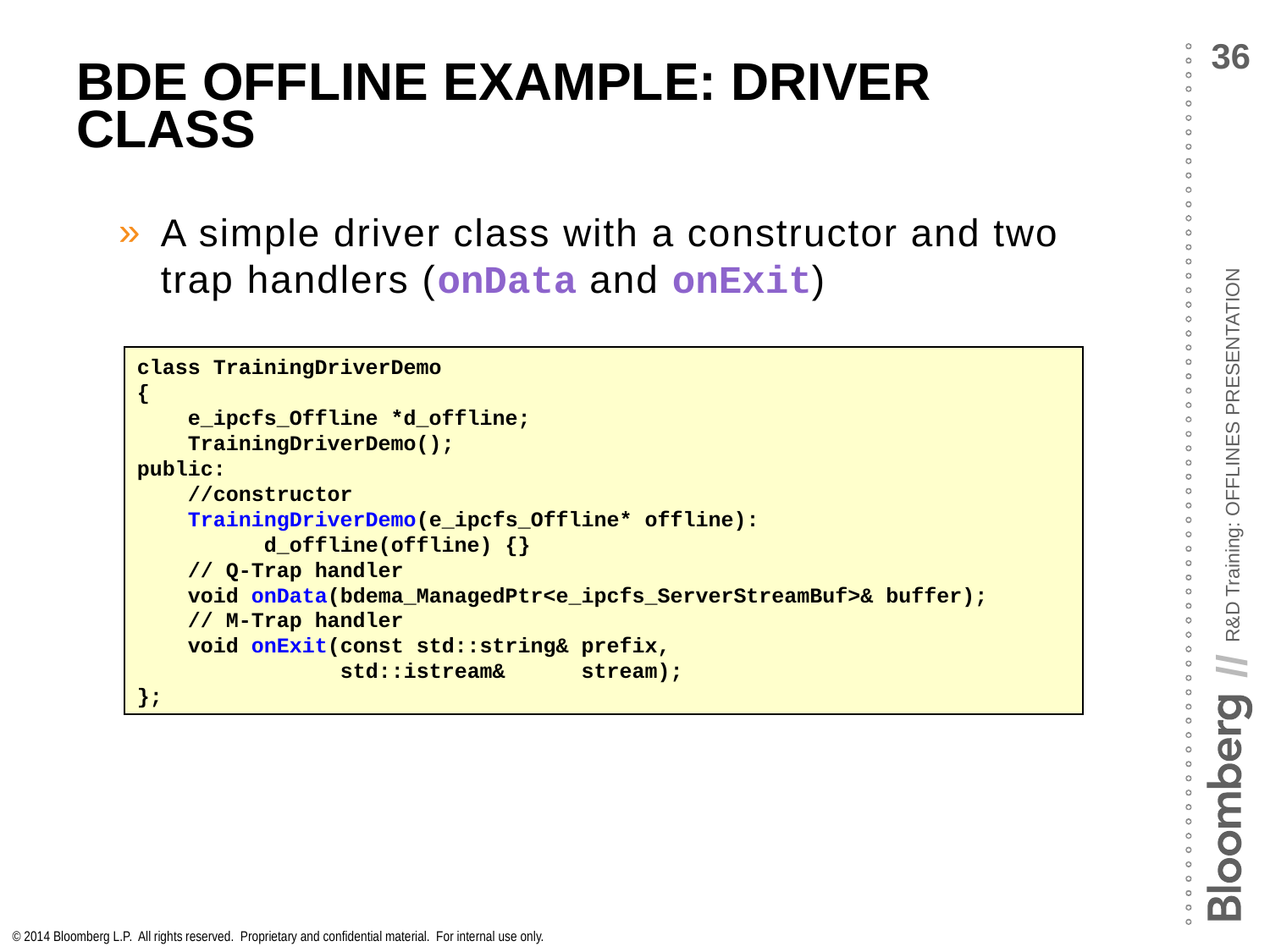

# BDE Offline Example: Driver Class
A simple driver class with a constructor and two trap handlers (onData and onExit)

class TrainingDriverDemo
{
    e_ipcfs_Offline *d_offline;
    TrainingDriverDemo();
public:
    //constructor
    TrainingDriverDemo(e_ipcfs_Offline* offline):
	d_offline(offline) {}
    // Q-Trap handler
    void onData(bdema_ManagedPtr<e_ipcfs_ServerStreamBuf>& buffer);
    // M-Trap handler
    void onExit(const std::string& prefix,
                std::istream&      stream);
};